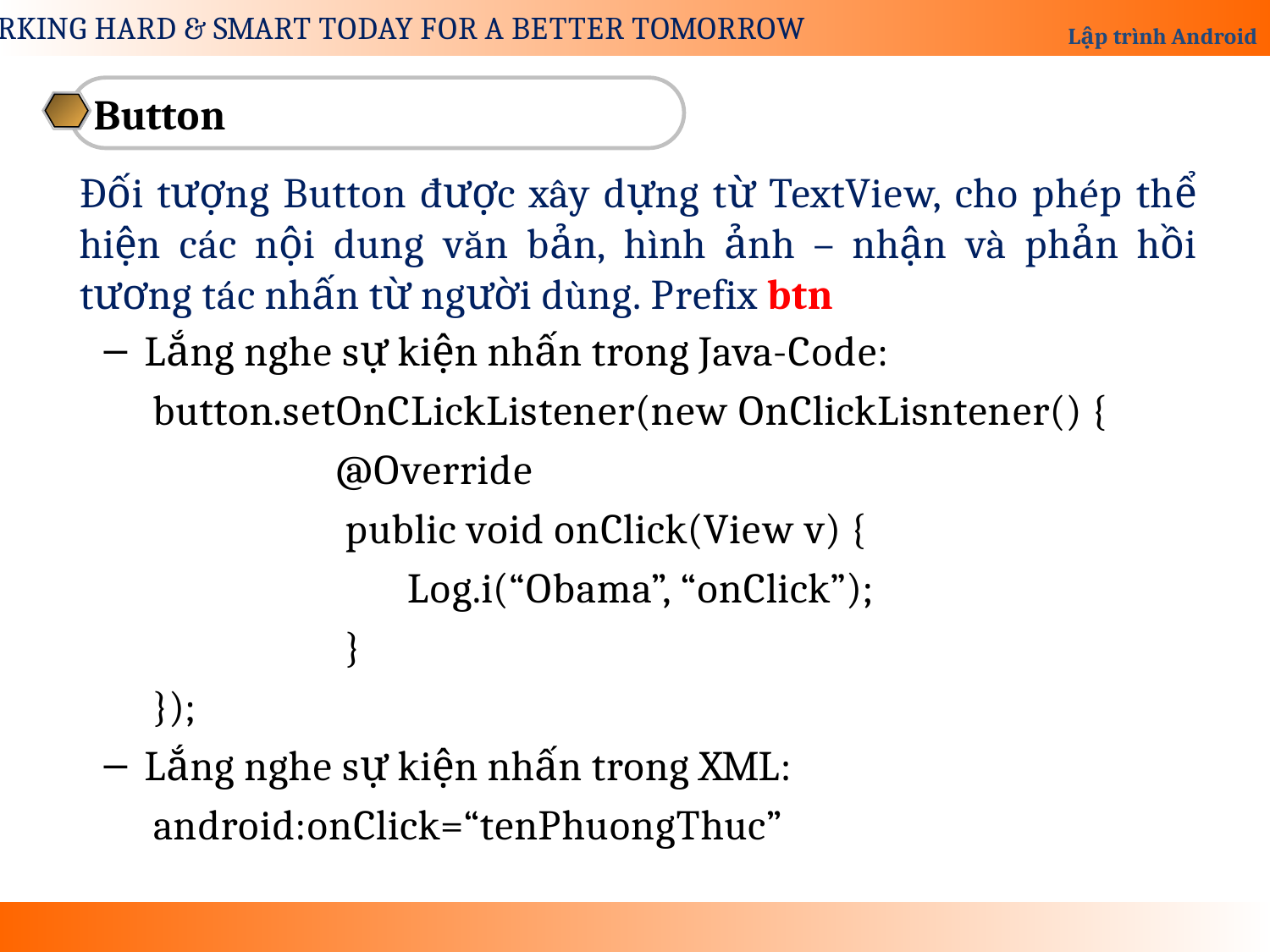

Button

Đối tượng Button được xây dựng từ TextView, cho phép thể hiện các nội dung văn bản, hình ảnh – nhận và phản hồi tương tác nhấn từ người dùng. Prefix btn
Lắng nghe sự kiện nhấn trong Java-Code:
button.setOnCLickListener(new OnClickLisntener() {
	      @Override
	       public void onClick(View v) {
		Log.i(“Obama”, “onClick”);
	       }
});
Lắng nghe sự kiện nhấn trong XML:
android:onClick=“tenPhuongThuc”